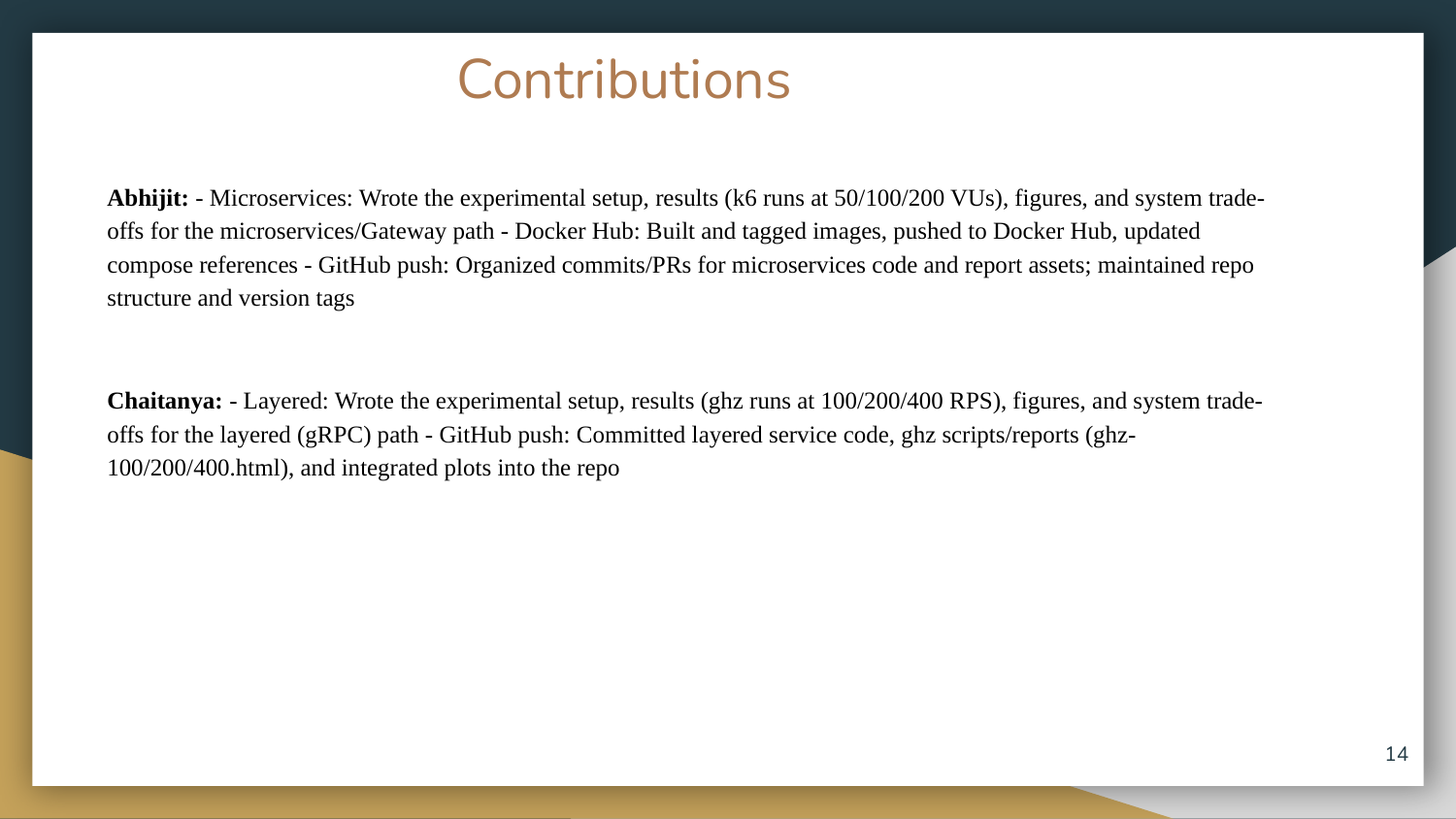

# Contributions

Abhijit: - Microservices: Wrote the experimental setup, results (k6 runs at 50/100/200 VUs), figures, and system trade-offs for the microservices/Gateway path - Docker Hub: Built and tagged images, pushed to Docker Hub, updated compose references - GitHub push: Organized commits/PRs for microservices code and report assets; maintained repo structure and version tags

Chaitanya: - Layered: Wrote the experimental setup, results (ghz runs at 100/200/400 RPS), figures, and system trade-offs for the layered (gRPC) path - GitHub push: Committed layered service code, ghz scripts/reports (ghz-100/200/400.html), and integrated plots into the repo
14